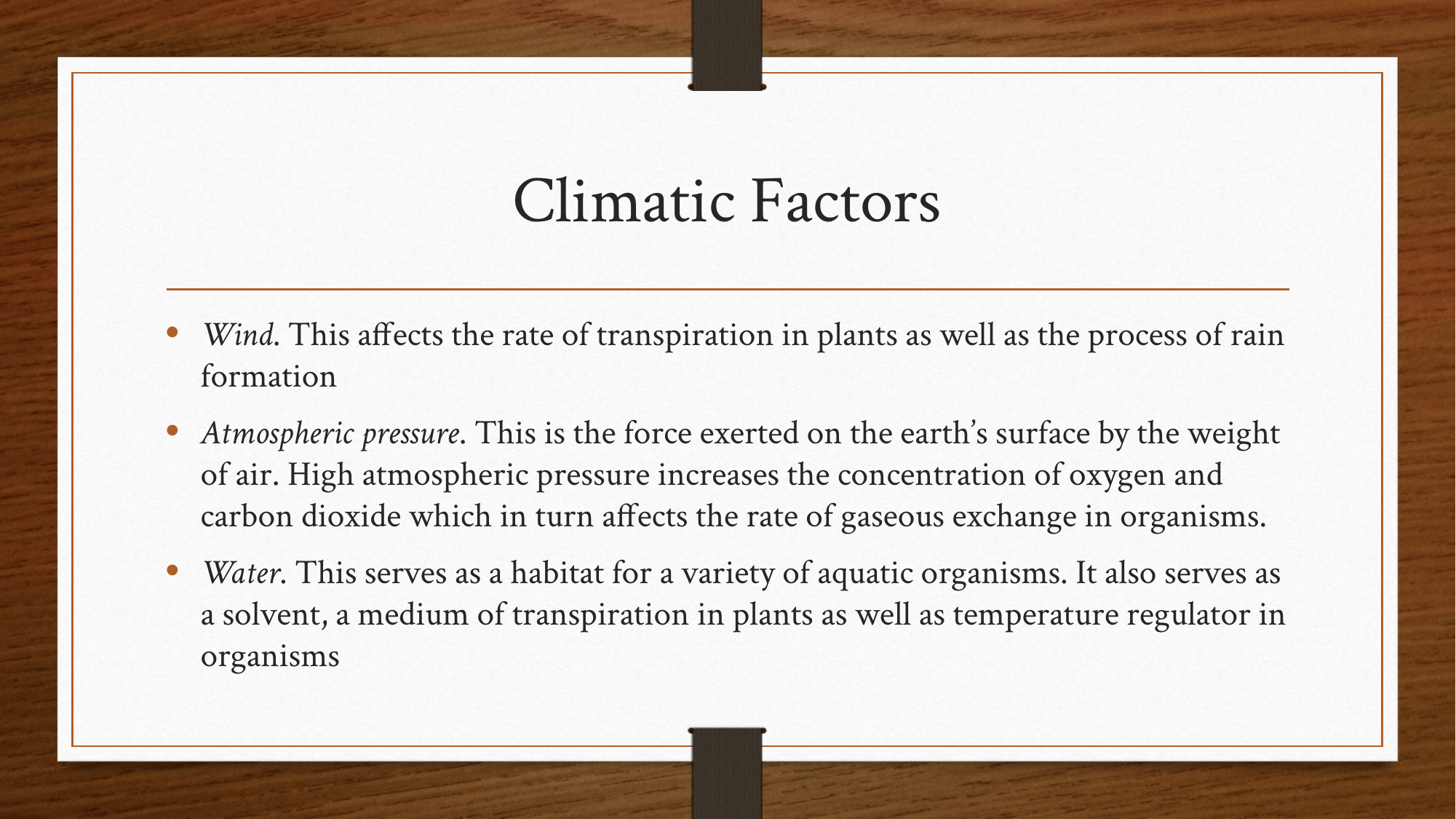

# Climatic Factors
Wind. This affects the rate of transpiration in plants as well as the process of rain formation
Atmospheric pressure. This is the force exerted on the earth’s surface by the weight of air. High atmospheric pressure increases the concentration of oxygen and carbon dioxide which in turn affects the rate of gaseous exchange in organisms.
Water. This serves as a habitat for a variety of aquatic organisms. It also serves as a solvent, a medium of transpiration in plants as well as temperature regulator in organisms